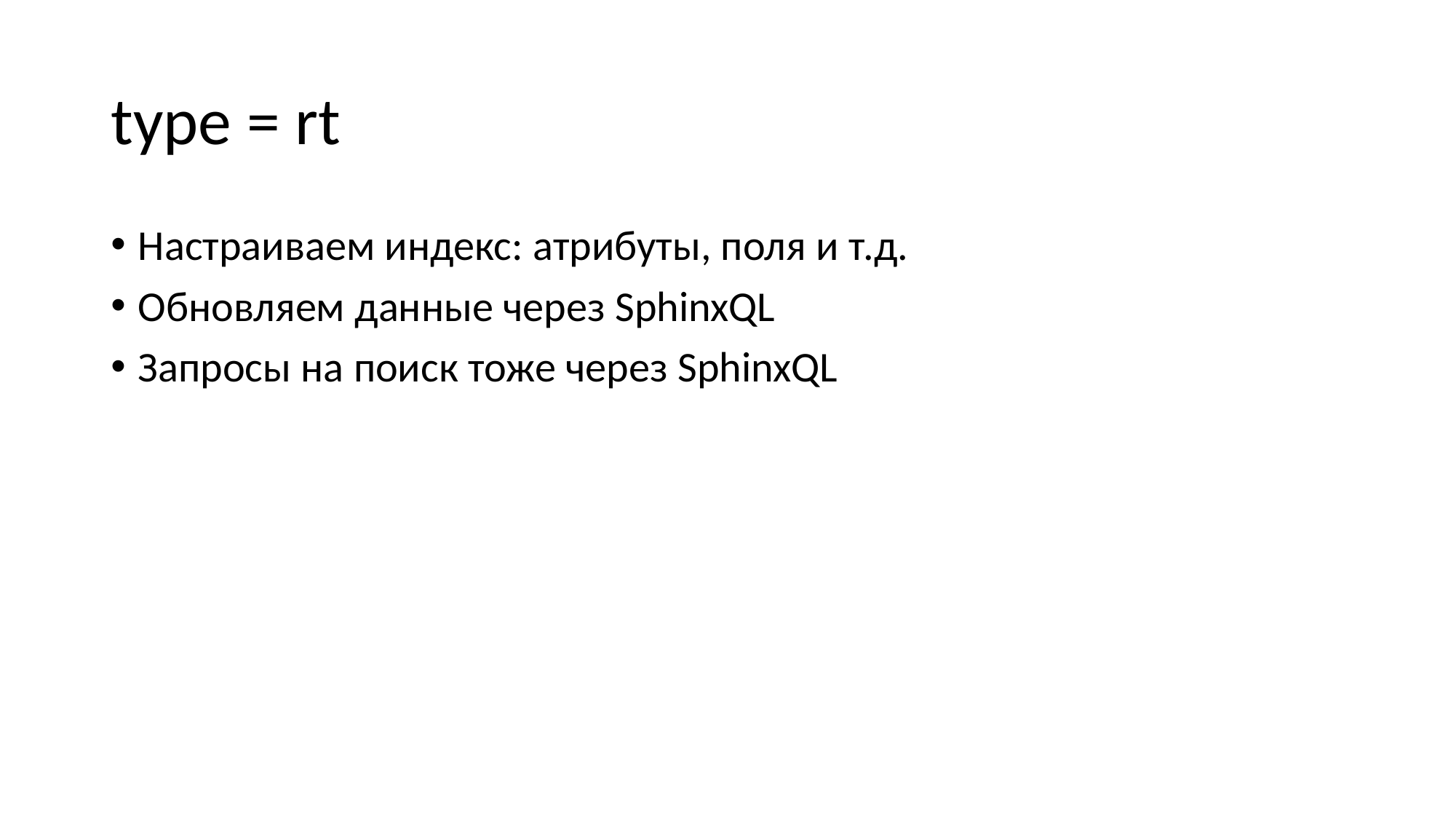

# type = rt
Настраиваем индекс: атрибуты, поля и т.д.
Обновляем данные через SphinxQL
Запросы на поиск тоже через SphinxQL